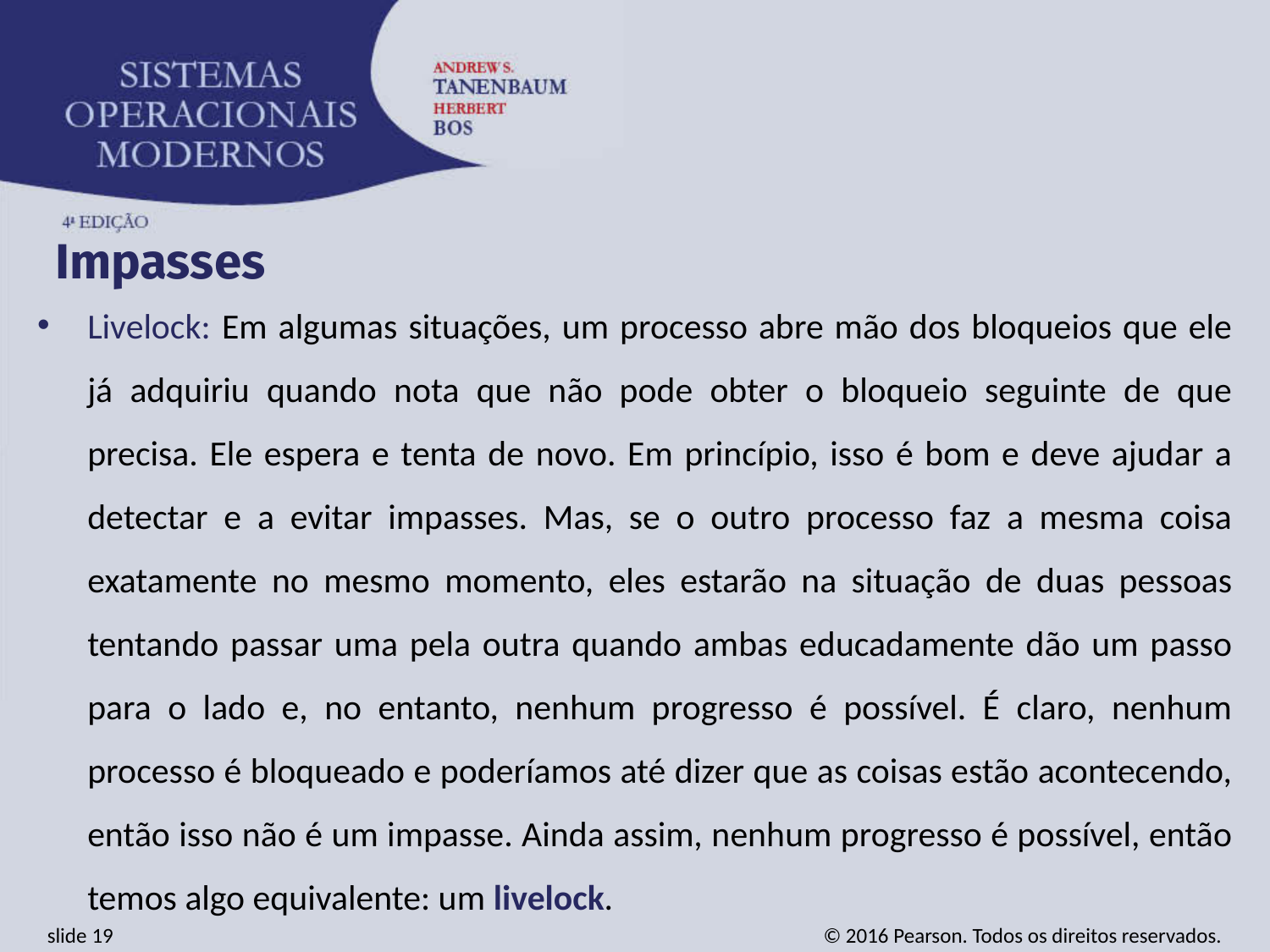

Impasses
Livelock: Em algumas situações, um processo abre mão dos bloqueios que ele já adquiriu quando nota que não pode obter o bloqueio seguinte de que precisa. Ele espera e tenta de novo. Em princípio, isso é bom e deve ajudar a detectar e a evitar impasses. Mas, se o outro processo faz a mesma coisa exatamente no mesmo momento, eles estarão na situação de duas pessoas tentando passar uma pela outra quando ambas educadamente dão um passo para o lado e, no entanto, nenhum progresso é possível. É claro, nenhum processo é bloqueado e poderíamos até dizer que as coisas estão acontecendo, então isso não é um impasse. Ainda assim, nenhum progresso é possível, então temos algo equivalente: um livelock.